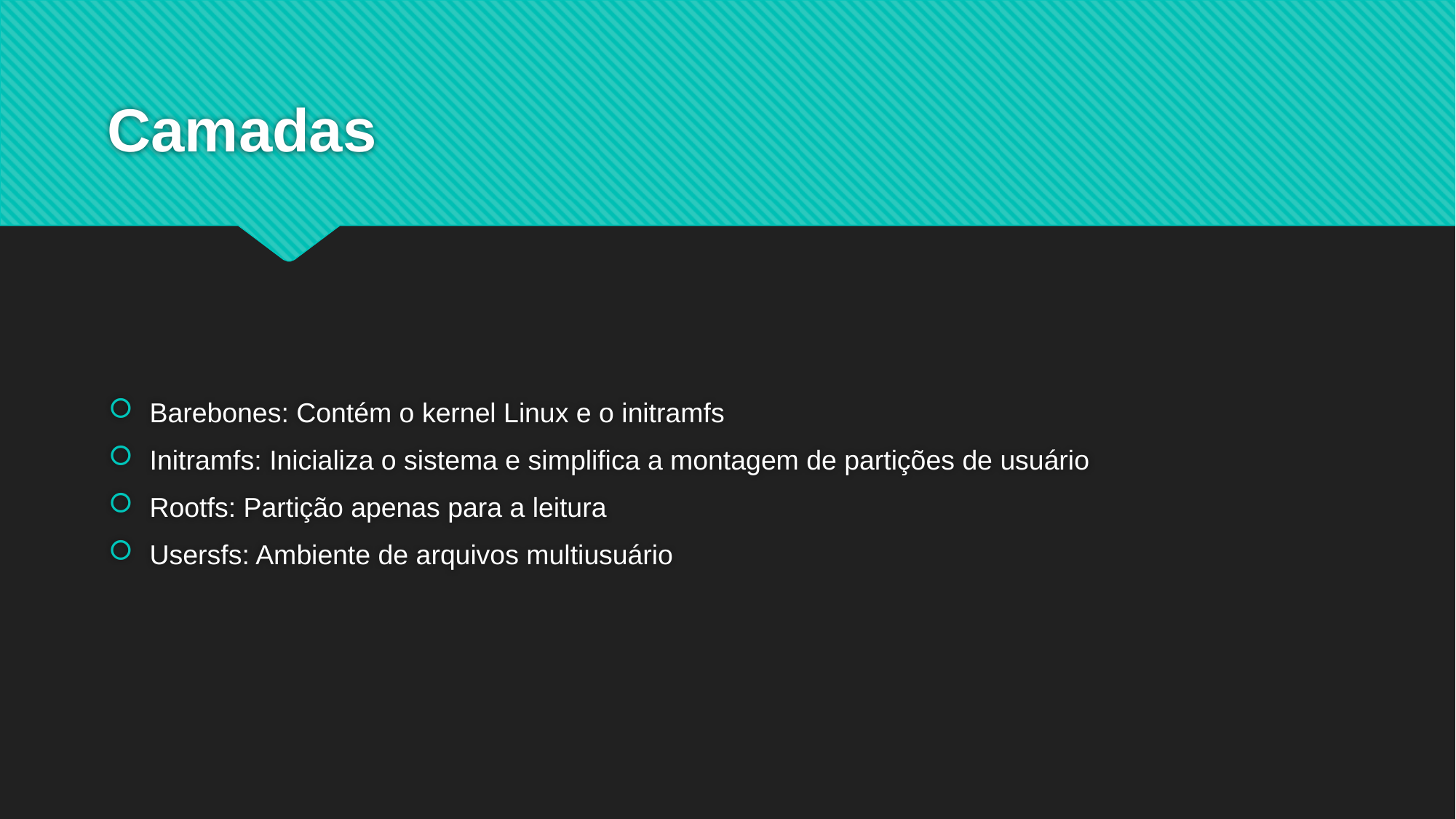

# Camadas
Barebones: Contém o kernel Linux e o initramfs
Initramfs: Inicializa o sistema e simplifica a montagem de partições de usuário
Rootfs: Partição apenas para a leitura
Usersfs: Ambiente de arquivos multiusuário